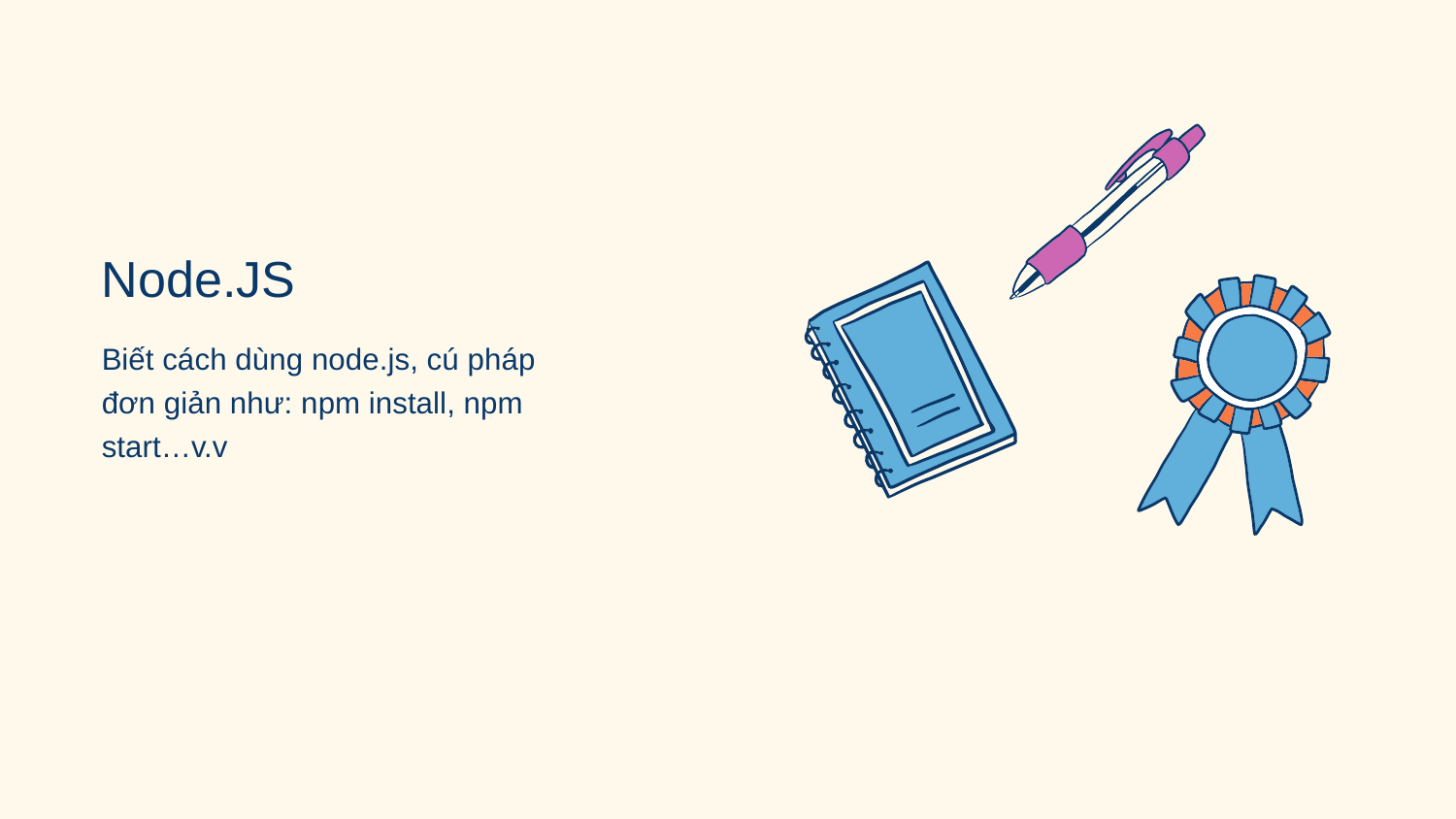

Node.JS
Biết cách dùng node.js, cú pháp đơn giản như: npm install, npm start…v.v